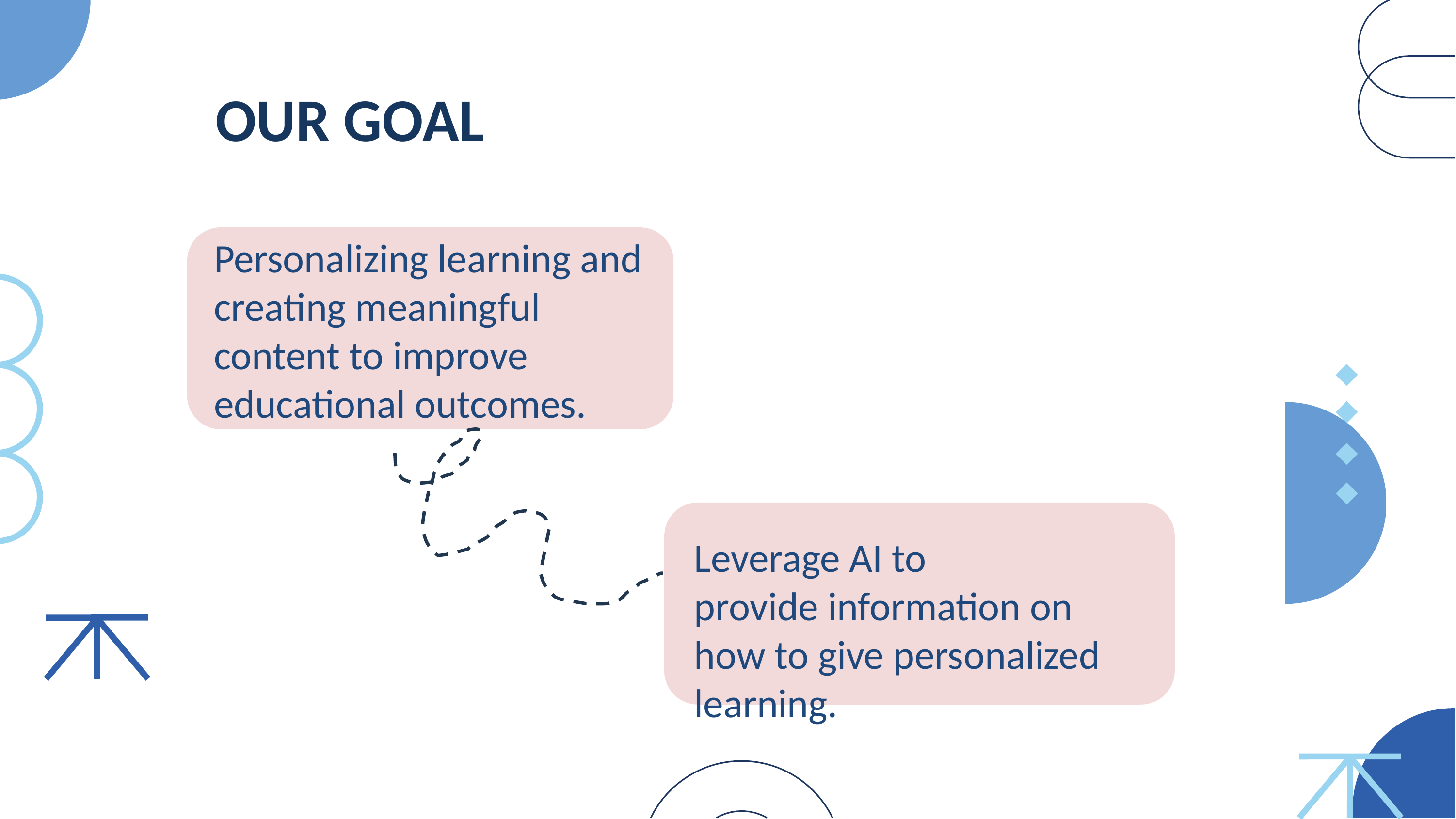

OUR GOAL

Personalizing learning and creating meaningful content to improve educational outcomes.

Leverage AI to provide information on how to give personalized learning.